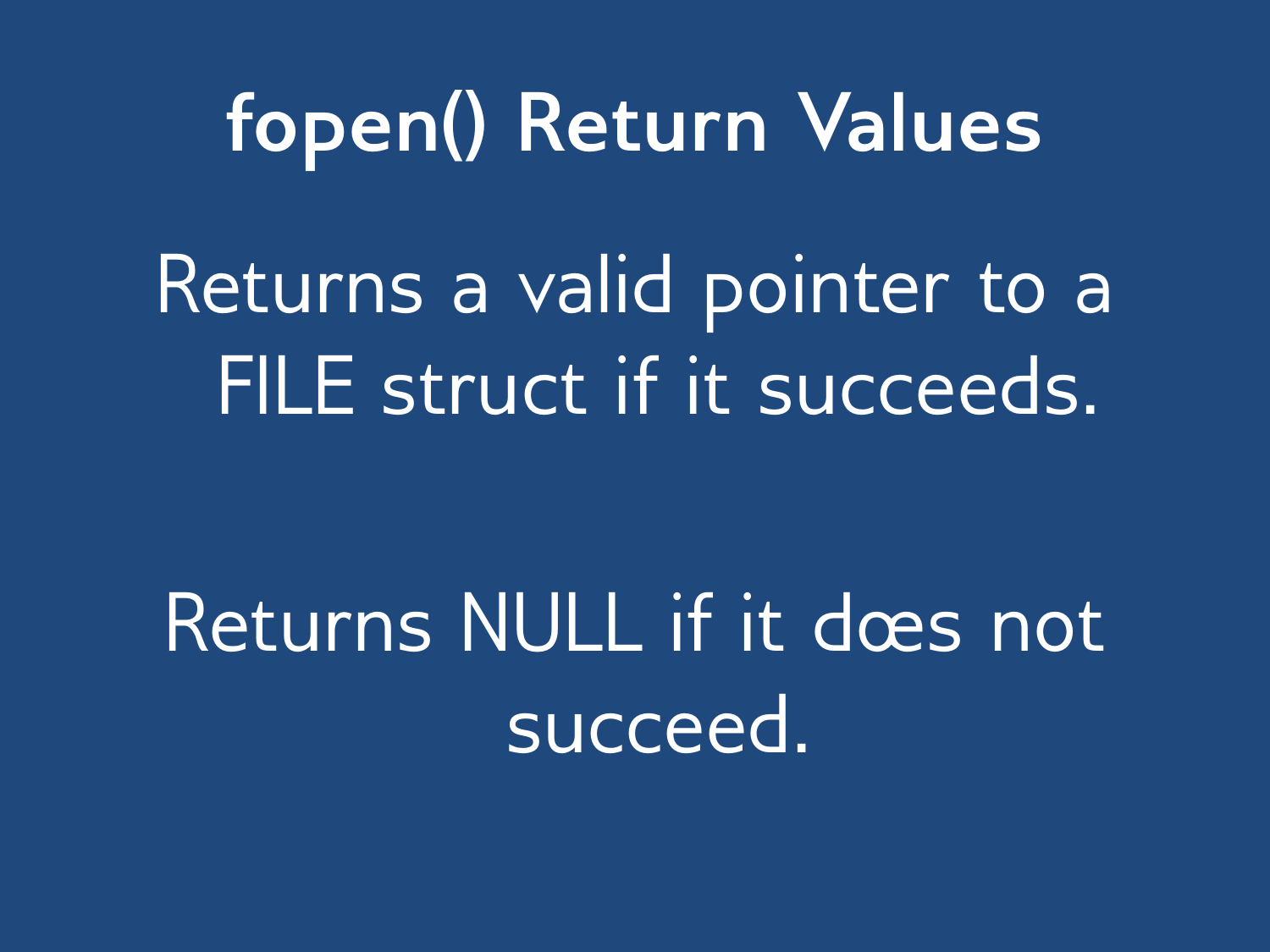

# fopen() Return Values
Returns a valid pointer to a FILE struct if it succeeds.

Returns NULL if it does not succeed.